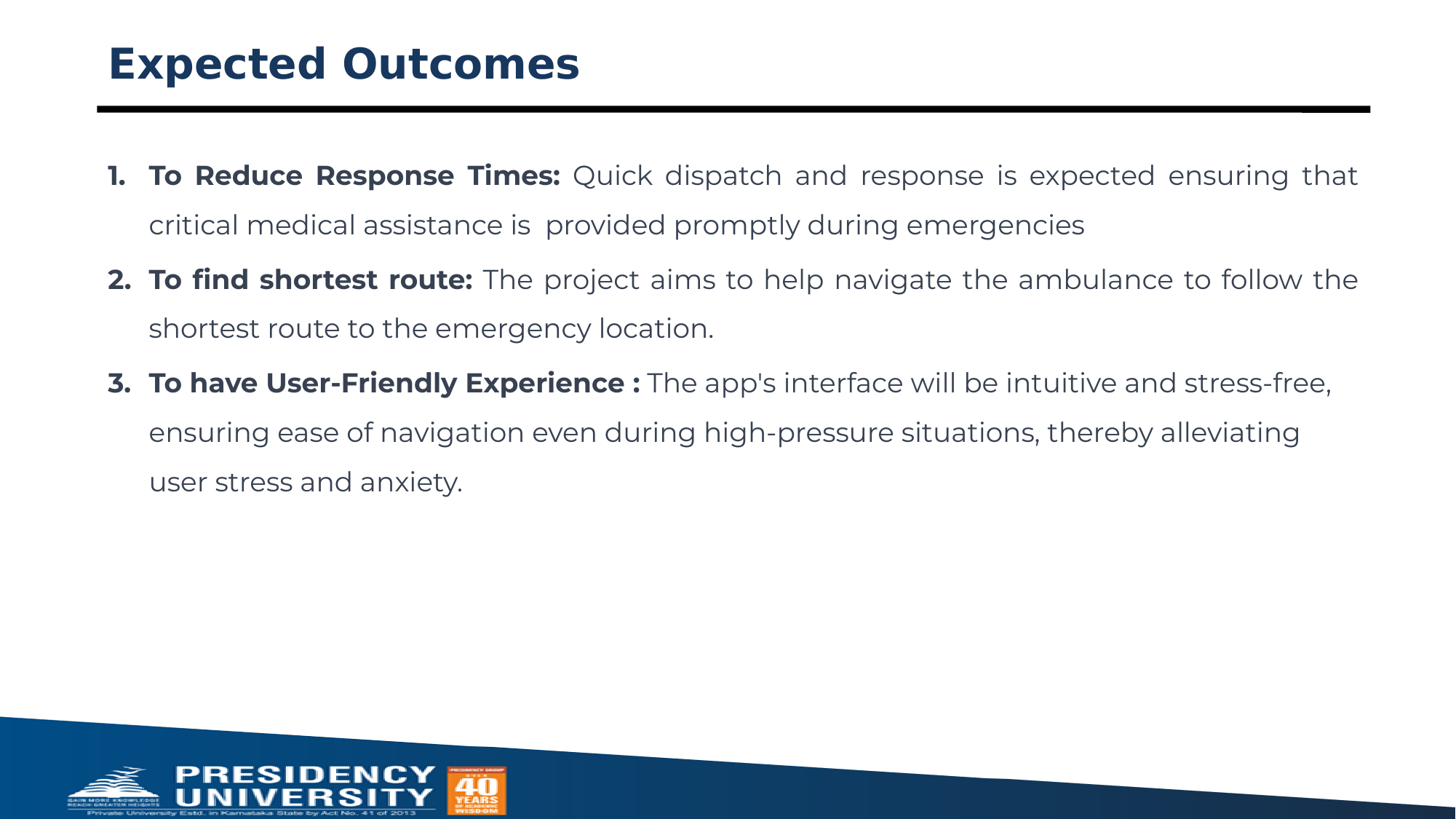

# Expected Outcomes
To Reduce Response Times: Quick dispatch and response is expected ensuring that critical medical assistance is  provided promptly during emergencies
To find shortest route: The project aims to help navigate the ambulance to follow the shortest route to the emergency location.
To have User-Friendly Experience : The app's interface will be intuitive and stress-free, ensuring ease of navigation even during high-pressure situations, thereby alleviating user stress and anxiety.